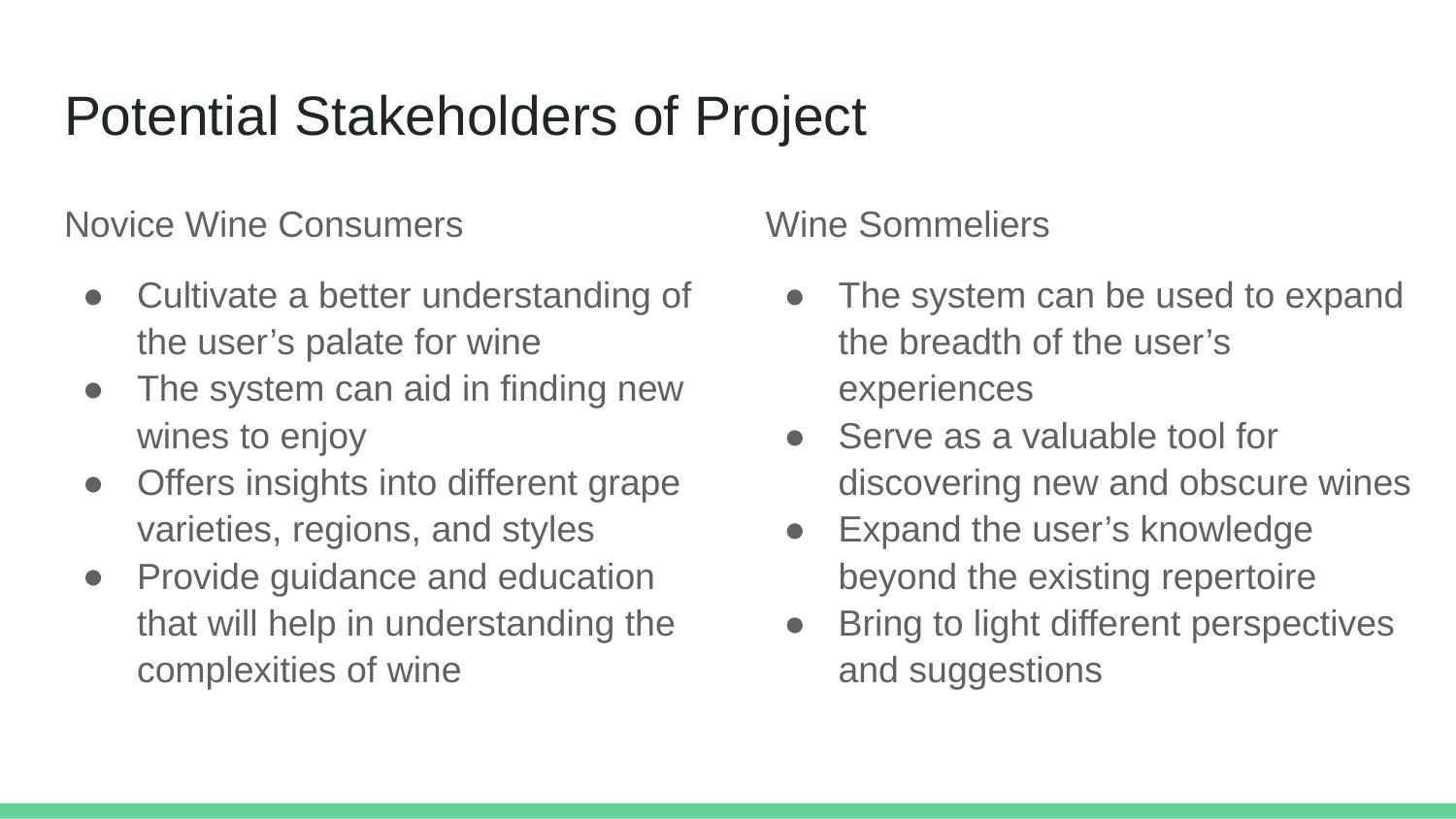

# Potential Stakeholders of Project
Novice Wine Consumers
Cultivate a better understanding of the user’s palate for wine
The system can aid in finding new wines to enjoy
Offers insights into different grape varieties, regions, and styles
Provide guidance and education that will help in understanding the complexities of wine
Wine Sommeliers
The system can be used to expand the breadth of the user’s experiences
Serve as a valuable tool for discovering new and obscure wines
Expand the user’s knowledge beyond the existing repertoire
Bring to light different perspectives and suggestions